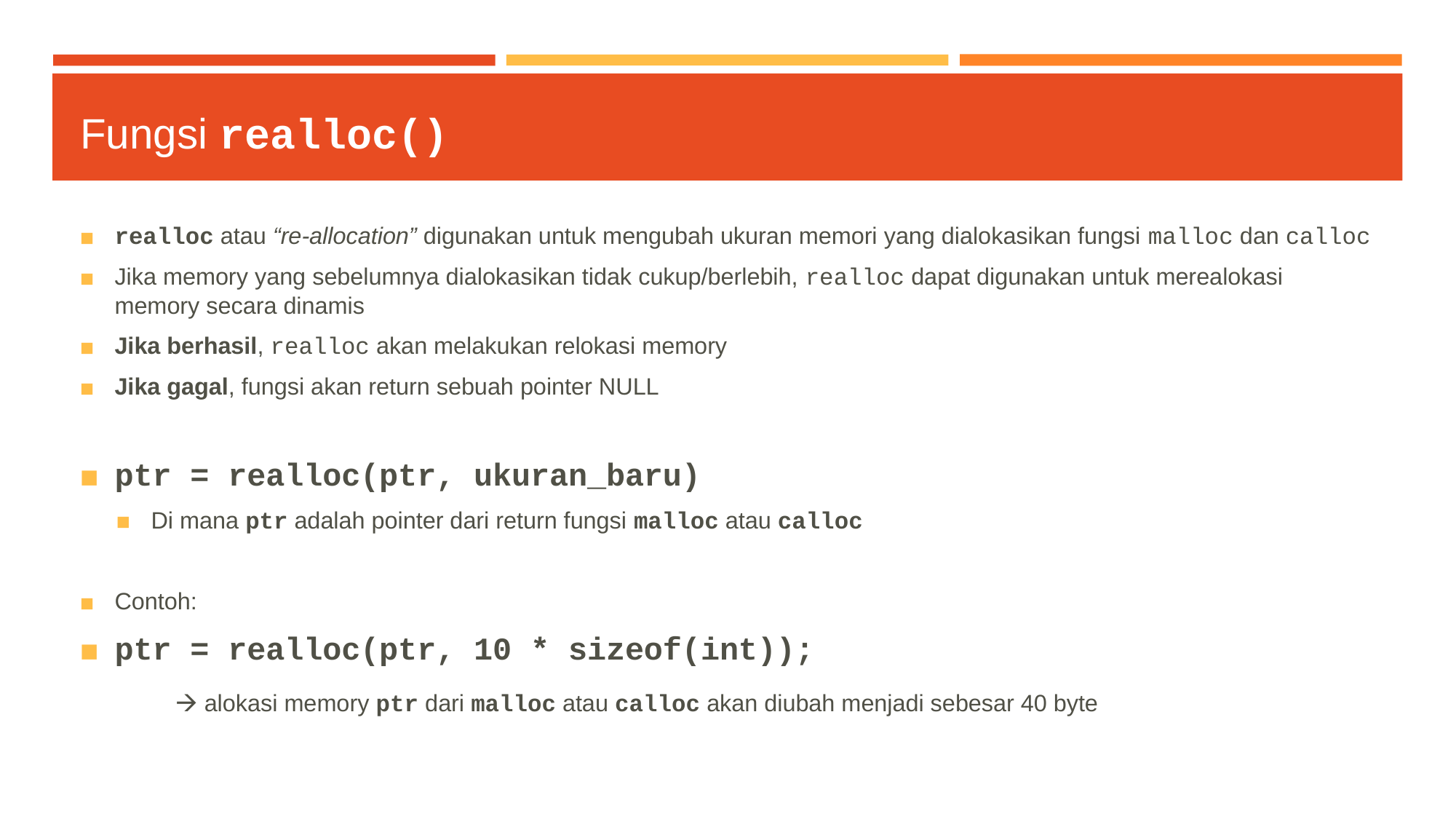

# Fungsi realloc()
realloc atau “re-allocation” digunakan untuk mengubah ukuran memori yang dialokasikan fungsi malloc dan calloc
Jika memory yang sebelumnya dialokasikan tidak cukup/berlebih, realloc dapat digunakan untuk merealokasi memory secara dinamis
Jika berhasil, realloc akan melakukan relokasi memory
Jika gagal, fungsi akan return sebuah pointer NULL

ptr = realloc(ptr, ukuran_baru)
Di mana ptr adalah pointer dari return fungsi malloc atau calloc

Contoh:
ptr = realloc(ptr, 10 * sizeof(int));
	🡪 alokasi memory ptr dari malloc atau calloc akan diubah menjadi sebesar 40 byte